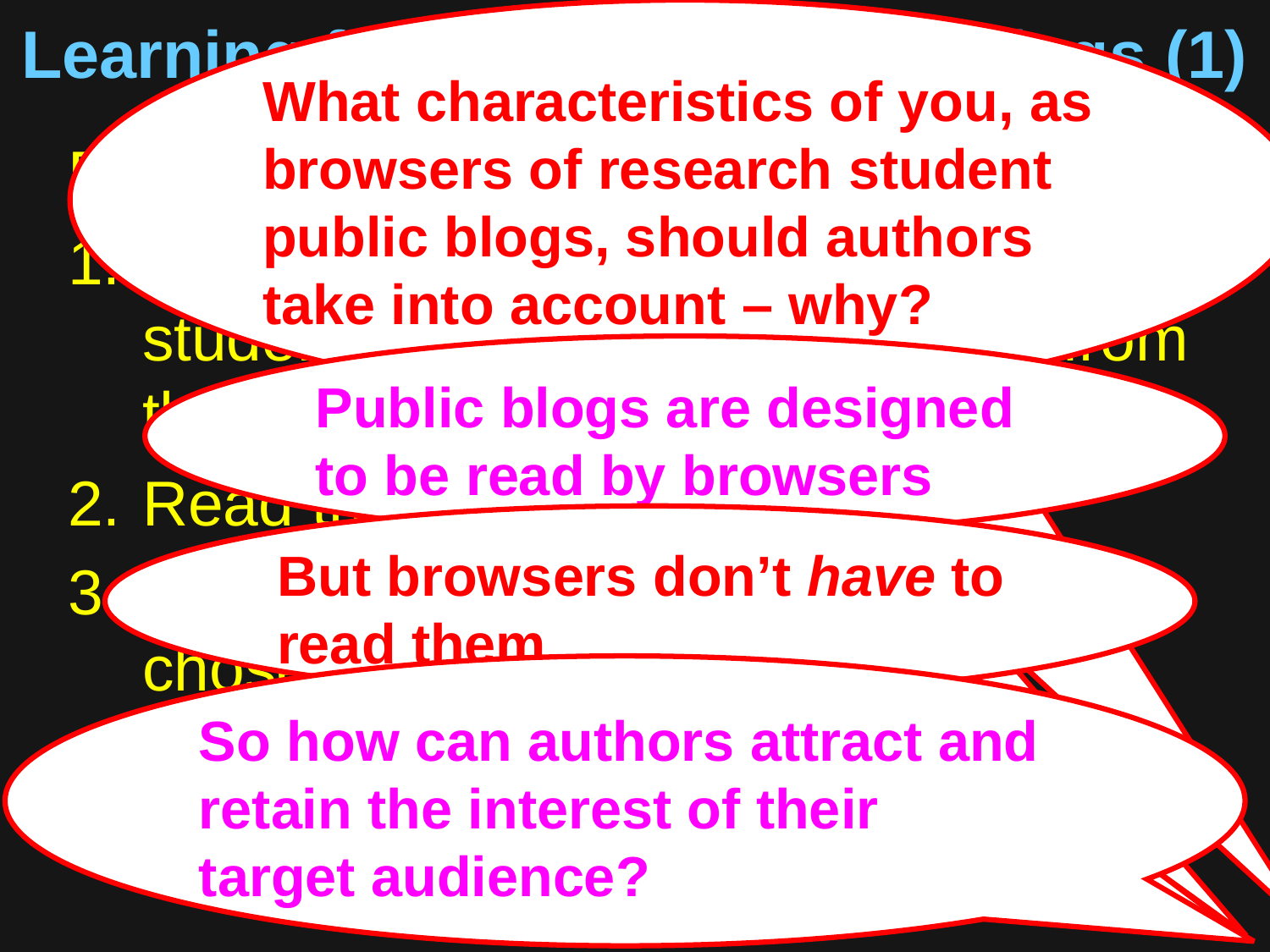

What characteristics of you, as browsers of research student public blogs, should authors take into account – why?
# Learning from reading public blogs (1)
Form groups of 3 or 4:
Share out copies of the research student’s blogpost  you selected from the University of Chicago website
Read the unfamiliar blogposts
In turn, say how the author of your chosen blogpost attracted and retained your interest
Identify up to 3 ‘good blog practices’
Public blogs are designed to be read by browsers
But browsers don’t have to read them
So how can authors attract and retain the interest of their target audience?